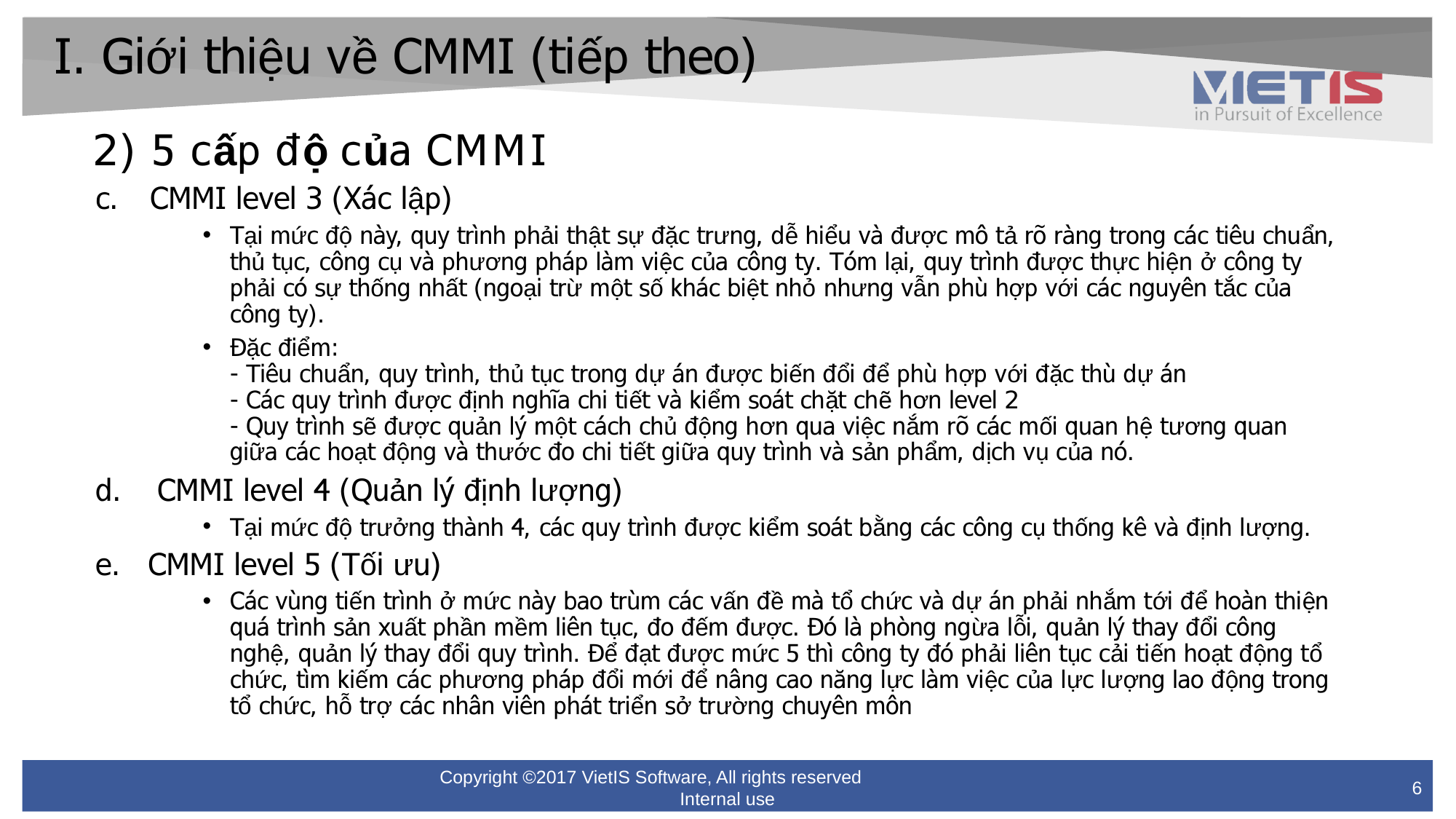

I. Giới thiệu về CMMI (tiếp theo)
2) 5 cấp độ của CMMI
CMMI level 3 (Xác lập)
Tại mức độ này, quy trình phải thật sự đặc trưng, dễ hiểu và được mô tả rõ ràng trong các tiêu chuẩn, thủ tục, công cụ và phương pháp làm việc của công ty. Tóm lại, quy trình được thực hiện ở công ty phải có sự thống nhất (ngoại trừ một số khác biệt nhỏ nhưng vẫn phù hợp với các nguyên tắc của công ty).
Đặc điểm:
- Tiêu chuẩn, quy trình, thủ tục trong dự án được biến đổi để phù hợp với đặc thù dự án
- Các quy trình được định nghĩa chi tiết và kiểm soát chặt chẽ hơn level 2
- Quy trình sẽ được quản lý một cách chủ động hơn qua việc nắm rõ các mối quan hệ tương quan giữa các hoạt động và thước đo chi tiết giữa quy trình và sản phẩm, dịch vụ của nó.
 CMMI level 4 (Quản lý định lượng)
Tại mức độ trưởng thành 4, các quy trình được kiểm soát bằng các công cụ thống kê và định lượng.
CMMI level 5 (Tối ưu)
Các vùng tiến trình ở mức này bao trùm các vấn đề mà tổ chức và dự án phải nhắm tới để hoàn thiện quá trình sản xuất phần mềm liên tục, đo đếm được. Đó là phòng ngừa lỗi, quản lý thay đổi công nghệ, quản lý thay đổi quy trình. Để đạt được mức 5 thì công ty đó phải liên tục cải tiến hoạt động tổ chức, tìm kiếm các phương pháp đổi mới để nâng cao năng lực làm việc của lực lượng lao động trong tổ chức, hỗ trợ các nhân viên phát triển sở trường chuyên môn